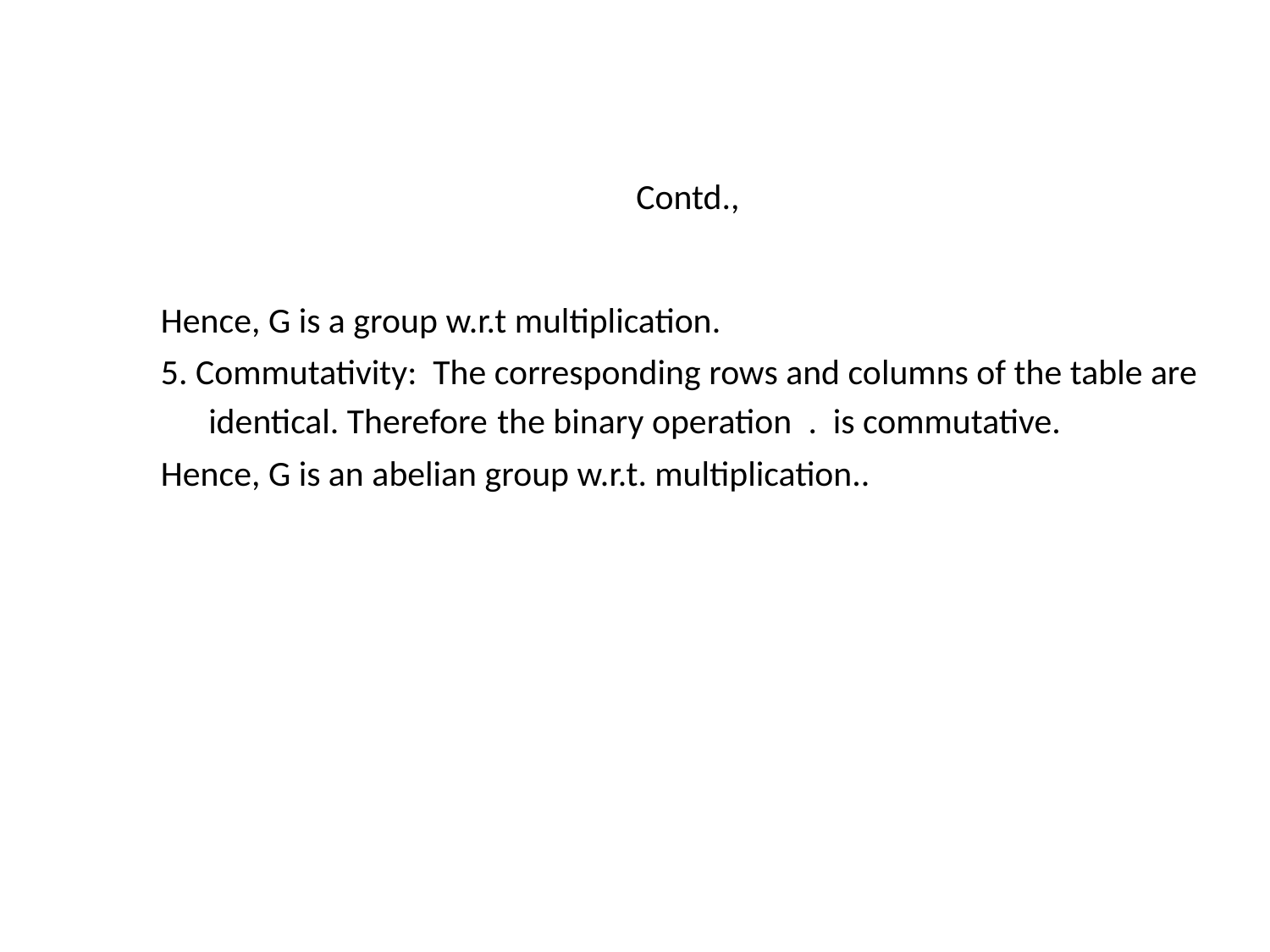

# Contd.,
Hence, G is a group w.r.t multiplication.
5. Commutativity:  The corresponding rows and columns of the table are identical. Therefore the binary operation  .  is commutative.
Hence, G is an abelian group w.r.t. multiplication..